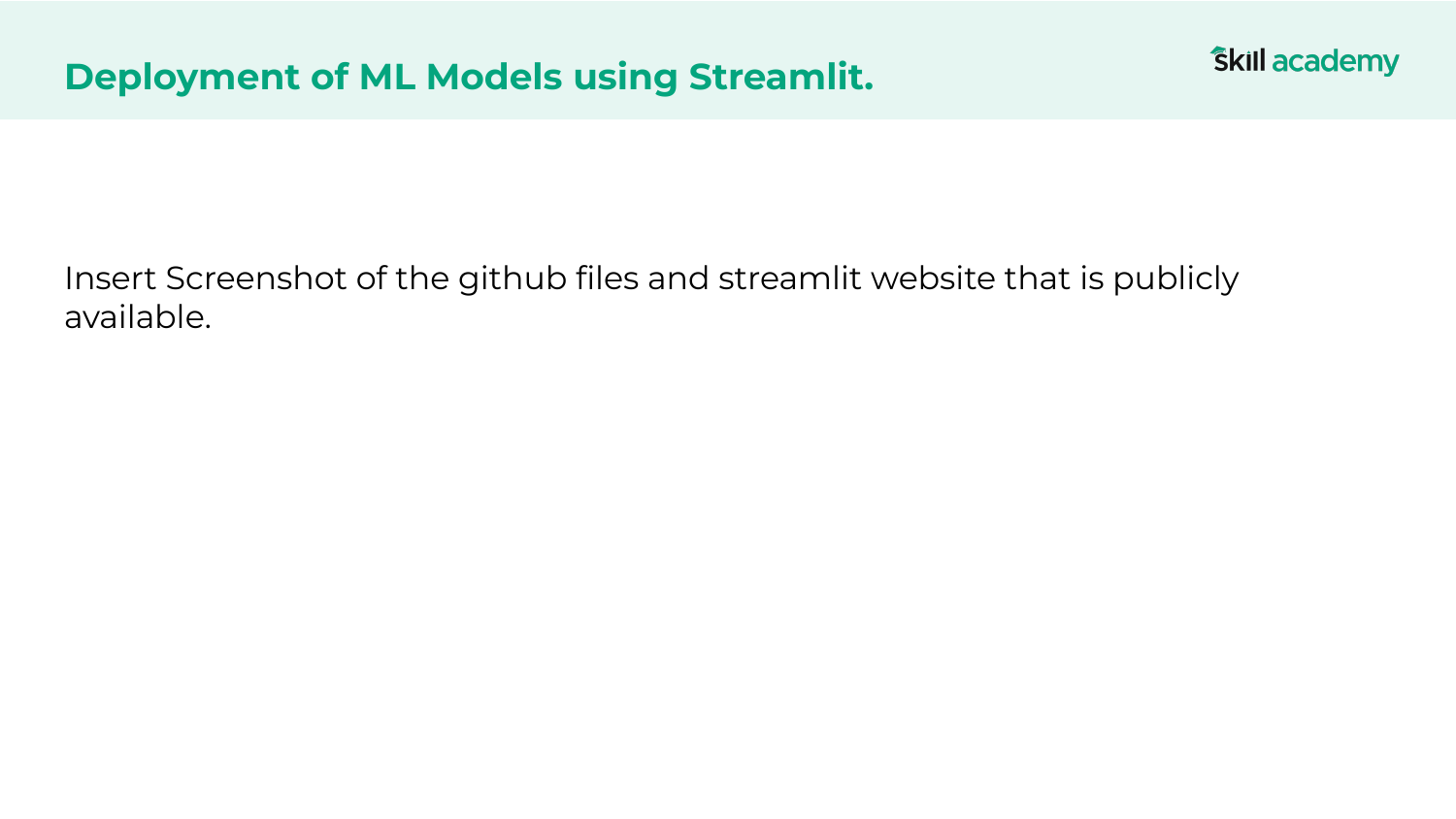

# Deployment of ML Models using Streamlit.
Insert Screenshot of the github files and streamlit website that is publicly available.